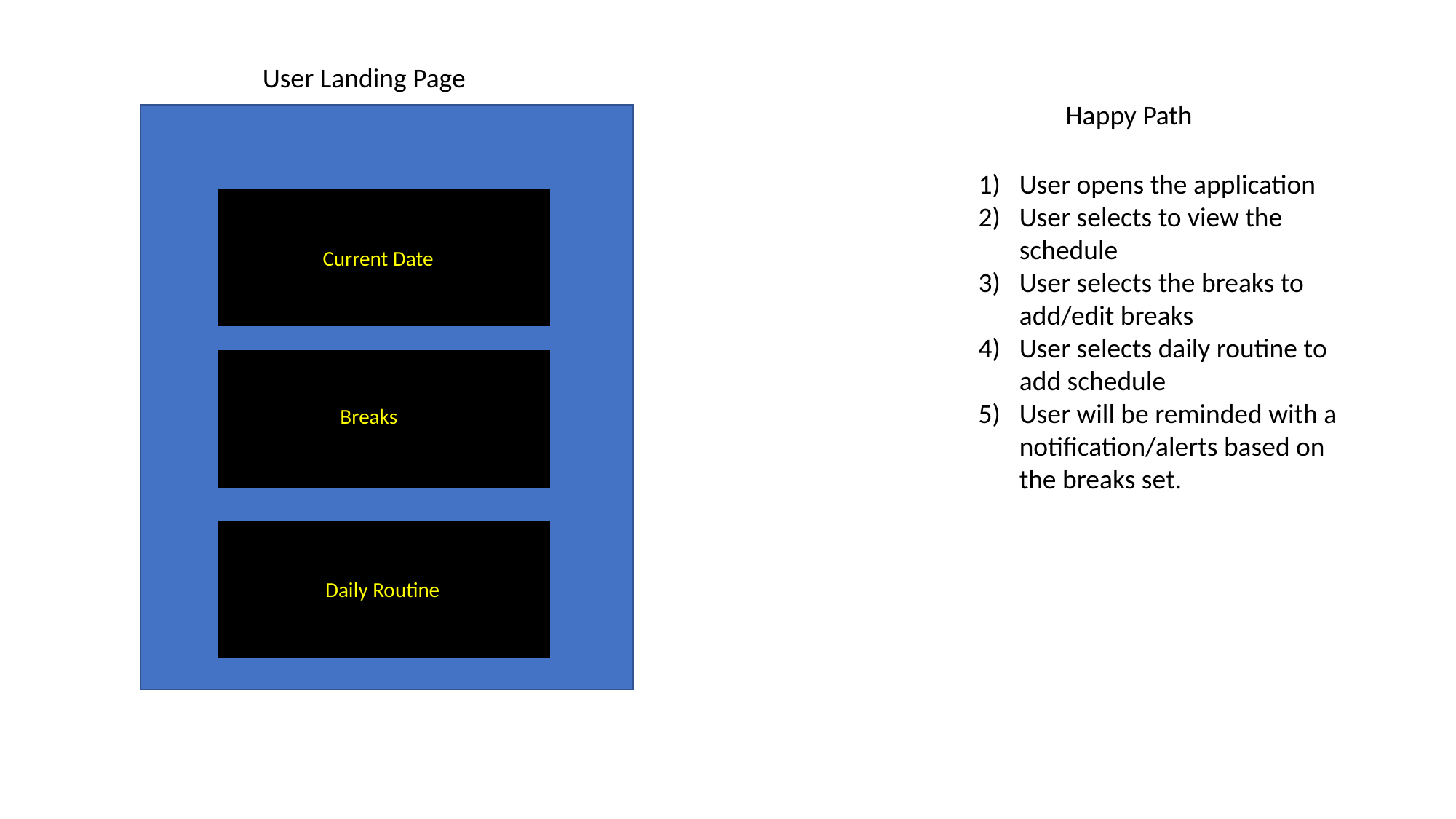

User Landing Page
Happy Path

User opens the application
User selects to view the schedule
User selects the breaks to add/edit breaks
User selects daily routine to add schedule
User will be reminded with a notification/alerts based on the breaks set.

Current Date

 Breaks

Daily Routine